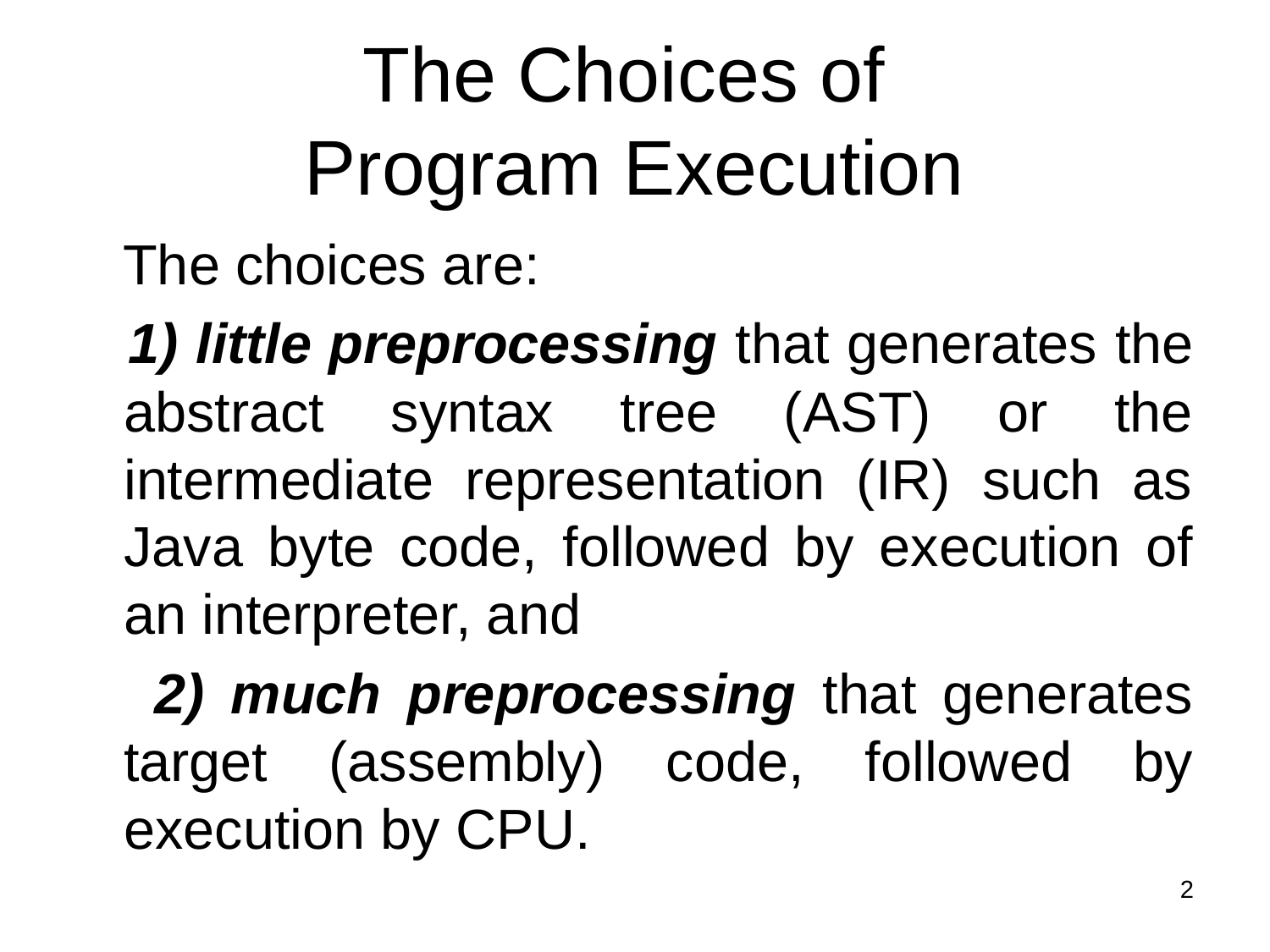

# The Choices of Program Execution
   The choices are:
   1) little preprocessing that generates the abstract syntax tree (AST) or the intermediate representation (IR) such as Java byte code, followed by execution of an interpreter, and
   2) much preprocessing that generates target (assembly) code, followed by execution by CPU.

2